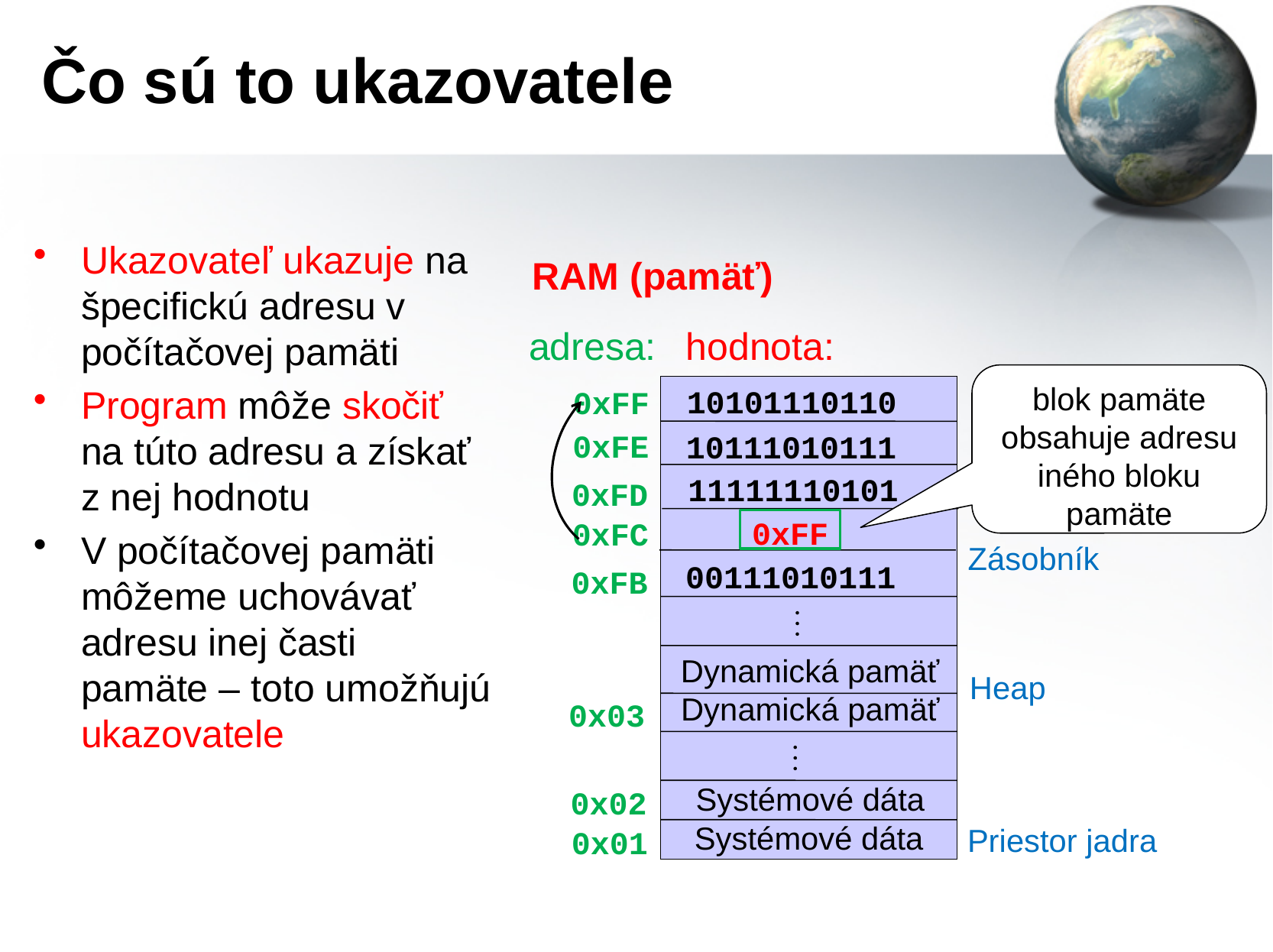

# Čo sú to ukazovatele
Ukazovateľ ukazuje na špecifickú adresu v počítačovej pamäti
Program môže skočiť na túto adresu a získať z nej hodnotu
V počítačovej pamäti môžeme uchovávať adresu inej časti pamäte – toto umožňujú ukazovatele
RAM (pamäť)
adresa:
hodnota:

10101110110
0xFF
0xFE

10111010111
11111110101

0xFD
0xFF

0xFC

Zásobník

00111010111
0xFB

…

Dynamická pamäť
Heap
Dynamická pamäť
0x03

…
Systémové dáta
0x02

Systémové dáta
Priestor jadra
0x01

blok pamäte obsahuje adresu iného bloku pamäte